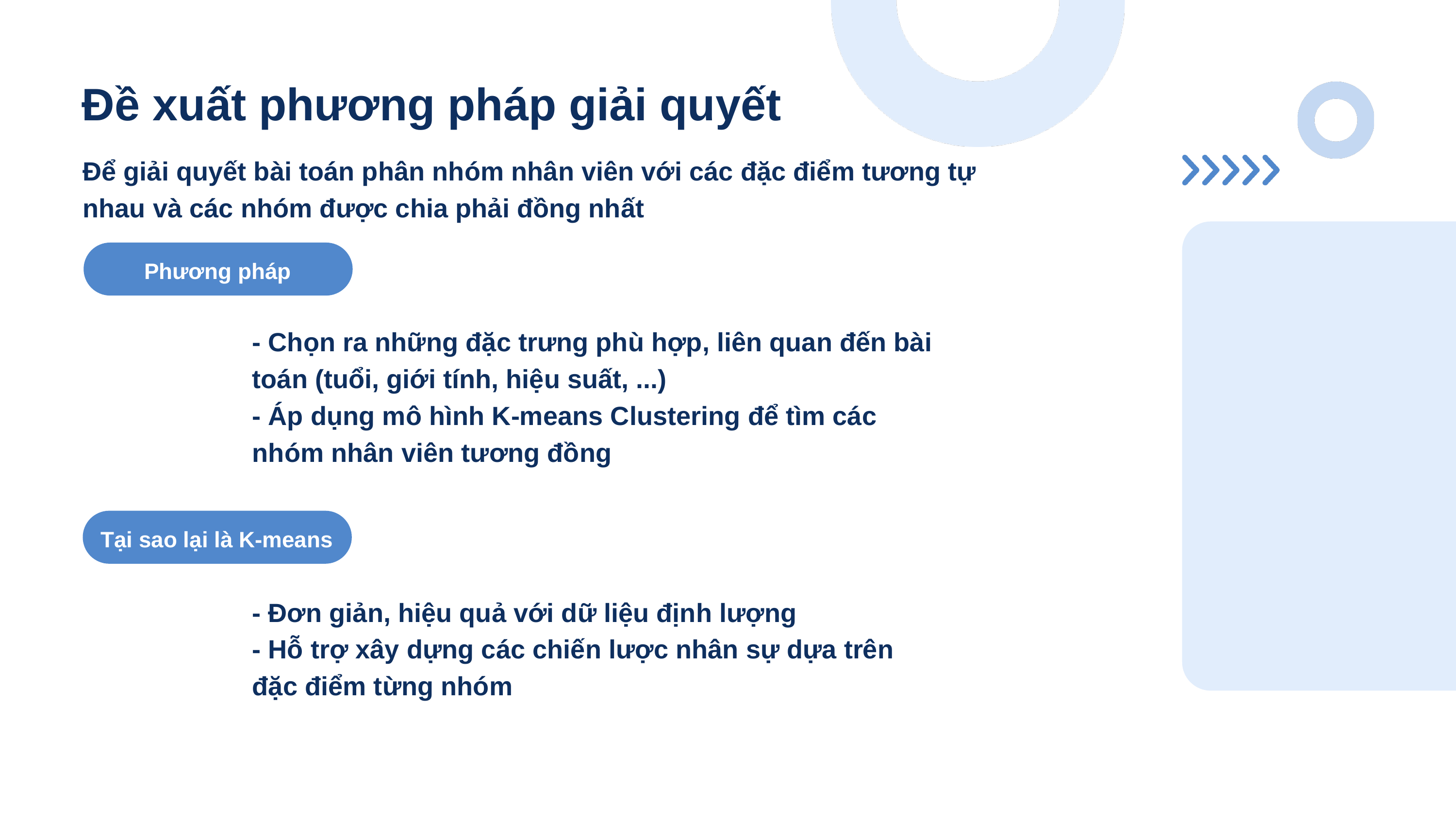

Đề xuất phương pháp giải quyết

Để giải quyết bài toán phân nhóm nhân viên với các đặc điểm tương tự nhau và các nhóm được chia phải đồng nhất

Phương pháp
- Chọn ra những đặc trưng phù hợp, liên quan đến bài toán (tuổi, giới tính, hiệu suất, ...)
- Áp dụng mô hình K-means Clustering để tìm các nhóm nhân viên tương đồng

Tại sao lại là K-means
- Đơn giản, hiệu quả với dữ liệu định lượng
- Hỗ trợ xây dựng các chiến lược nhân sự dựa trên đặc điểm từng nhóm